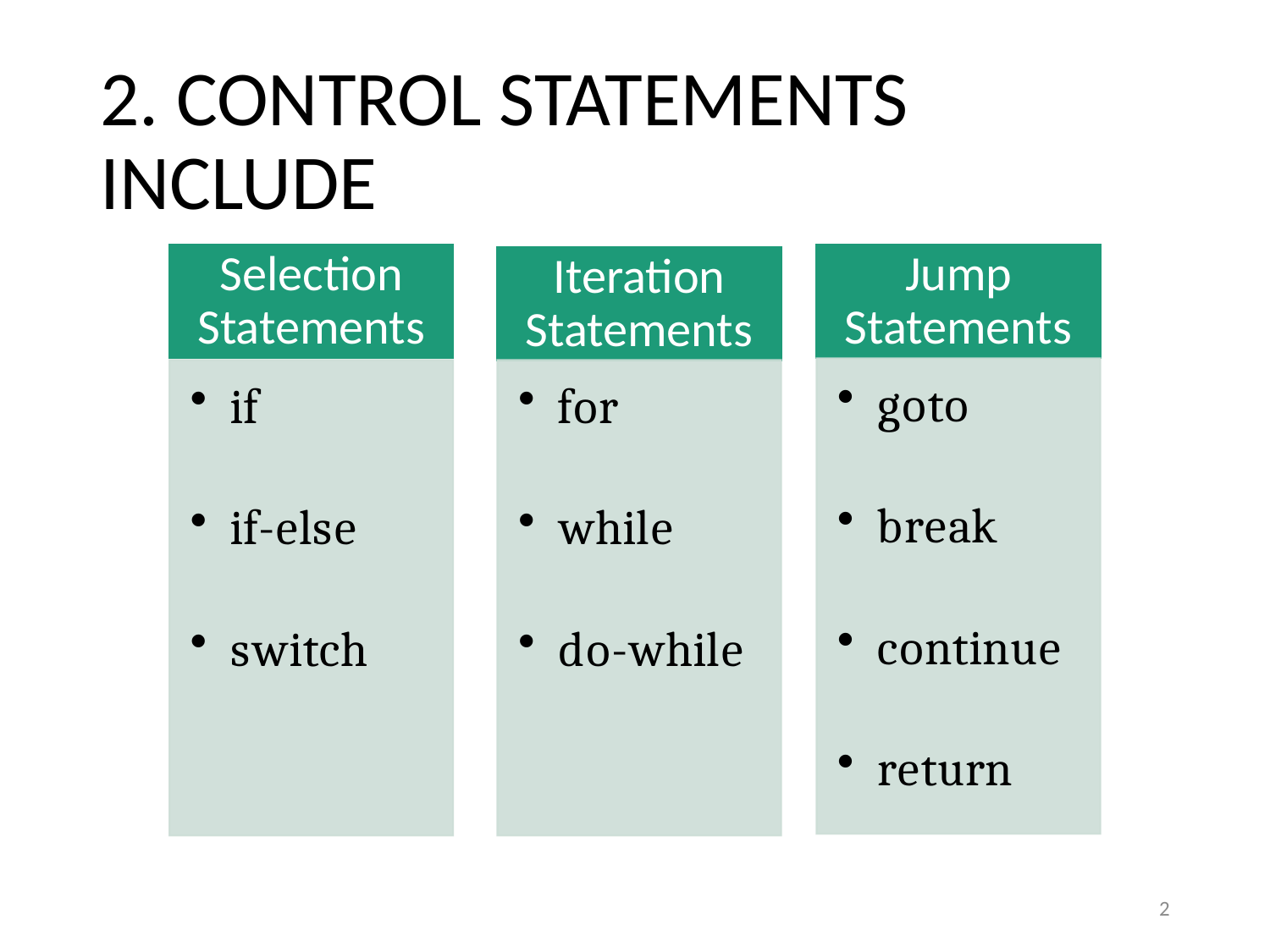

# 2. CONTROL STATEMENTS INCLUDE
Selection Statements
if

if-else

switch
Iteration Statements
for

while

do-while
Jump Statements
goto

break

continue

return
2